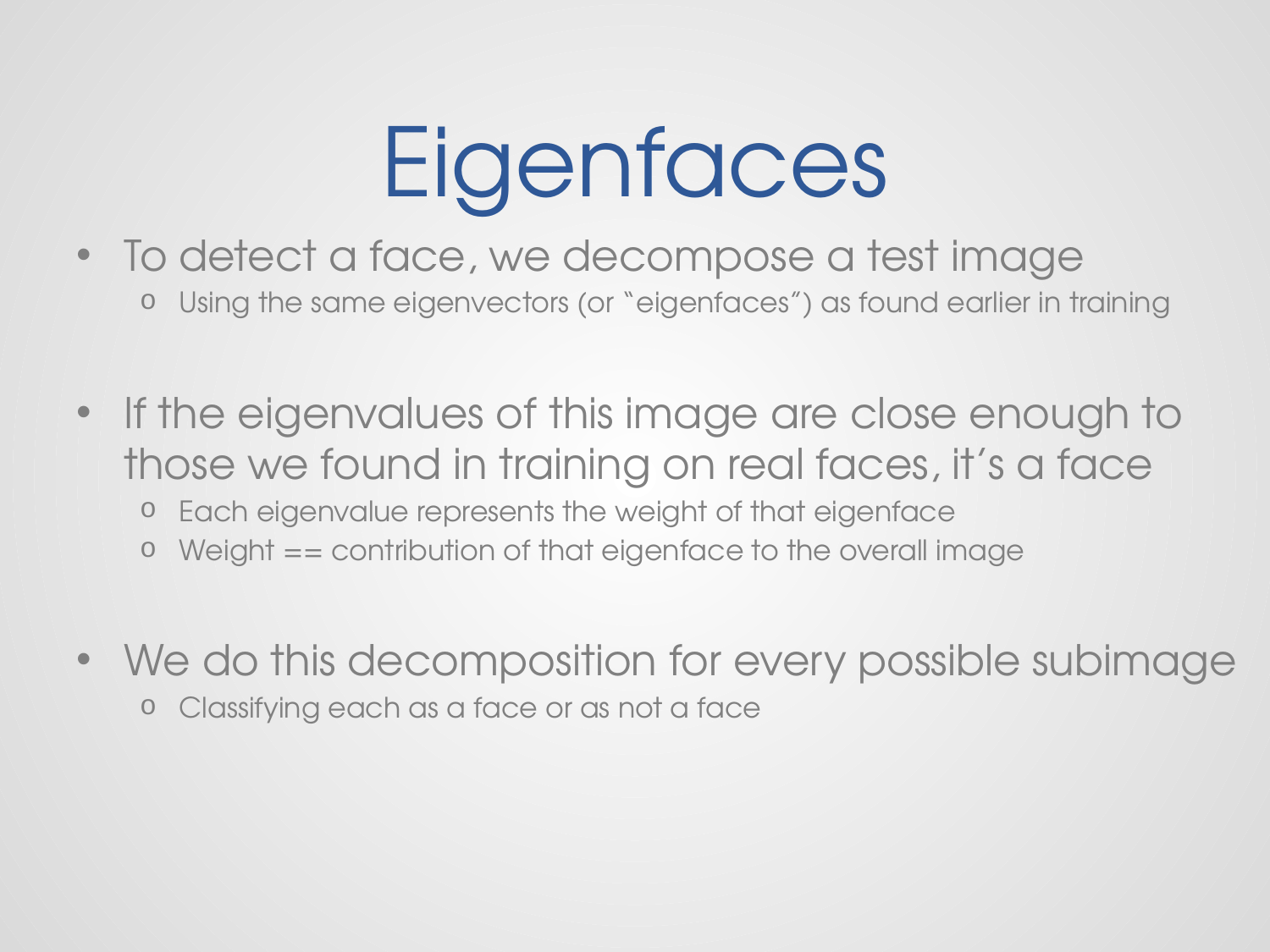

# Eigenfaces
To detect a face, we decompose a test image
Using the same eigenvectors (or “eigenfaces”) as found earlier in training

If the eigenvalues of this image are close enough to those we found in training on real faces, it’s a face
Each eigenvalue represents the weight of that eigenface
Weight == contribution of that eigenface to the overall image

We do this decomposition for every possible subimage
Classifying each as a face or as not a face